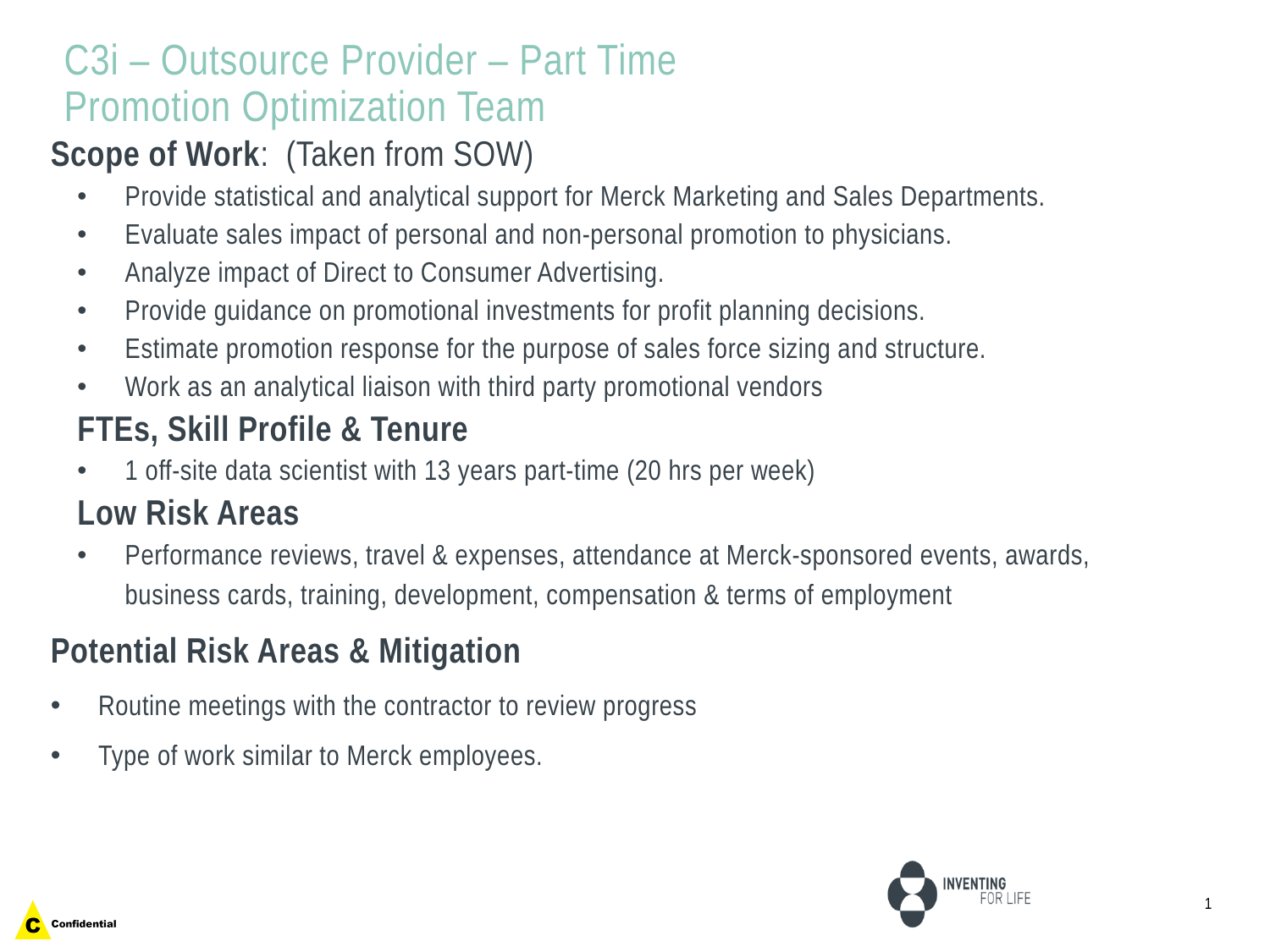

# C3i – Outsource Provider – Part Time Promotion Optimization Team
Scope of Work:  (Taken from SOW)
Provide statistical and analytical support for Merck Marketing and Sales Departments.
Evaluate sales impact of personal and non-personal promotion to physicians.
Analyze impact of Direct to Consumer Advertising.
Provide guidance on promotional investments for profit planning decisions.
Estimate promotion response for the purpose of sales force sizing and structure.
Work as an analytical liaison with third party promotional vendors
FTEs, Skill Profile & Tenure
1 off-site data scientist with 13 years part-time (20 hrs per week)
Low Risk Areas
Performance reviews, travel & expenses, attendance at Merck-sponsored events, awards, business cards, training, development, compensation & terms of employment
Potential Risk Areas & Mitigation
Routine meetings with the contractor to review progress
Type of work similar to Merck employees.

1